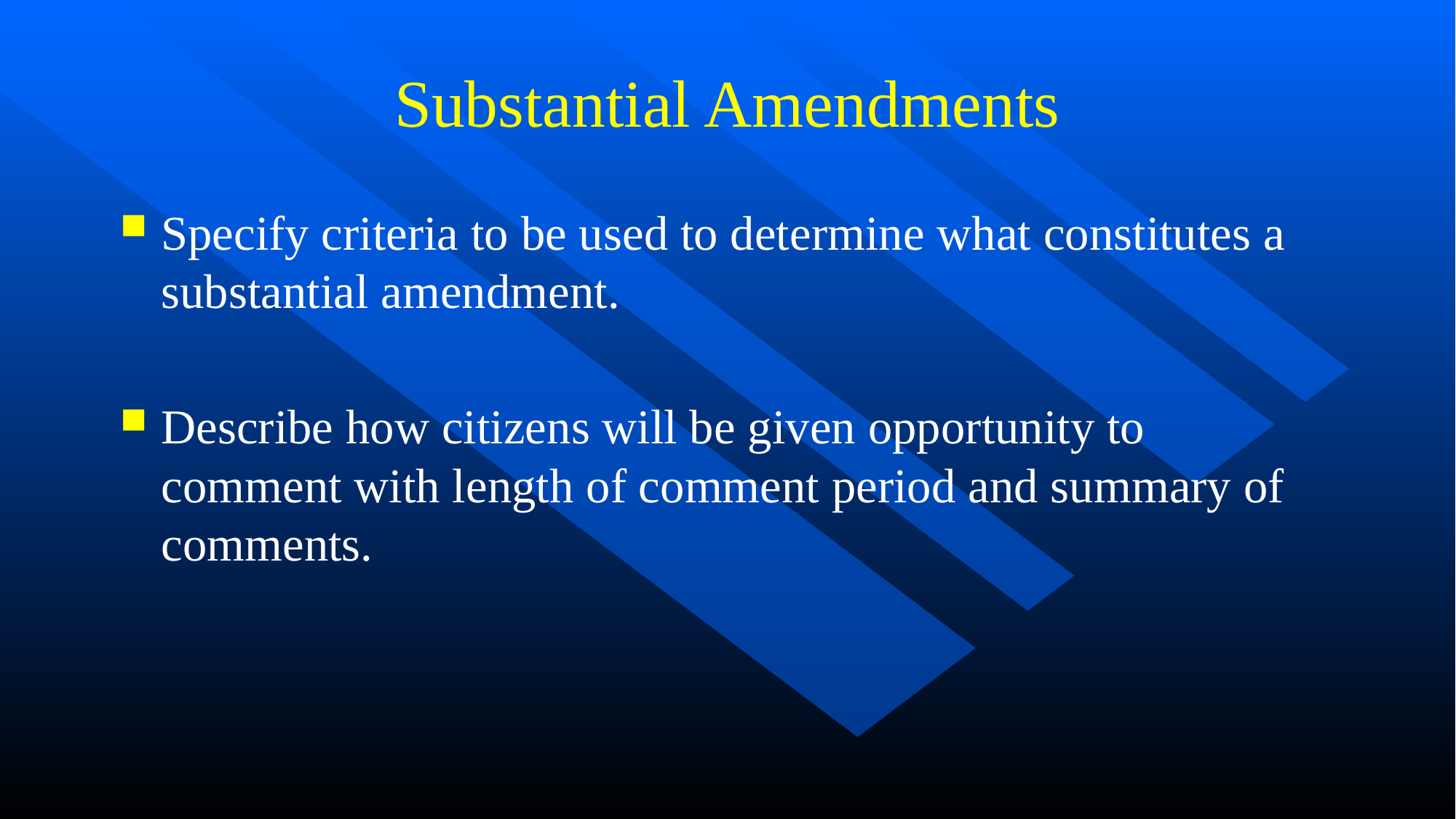

# Substantial Amendments
Specify criteria to be used to determine what constitutes a substantial amendment.

Describe how citizens will be given opportunity to comment with length of comment period and summary of comments.